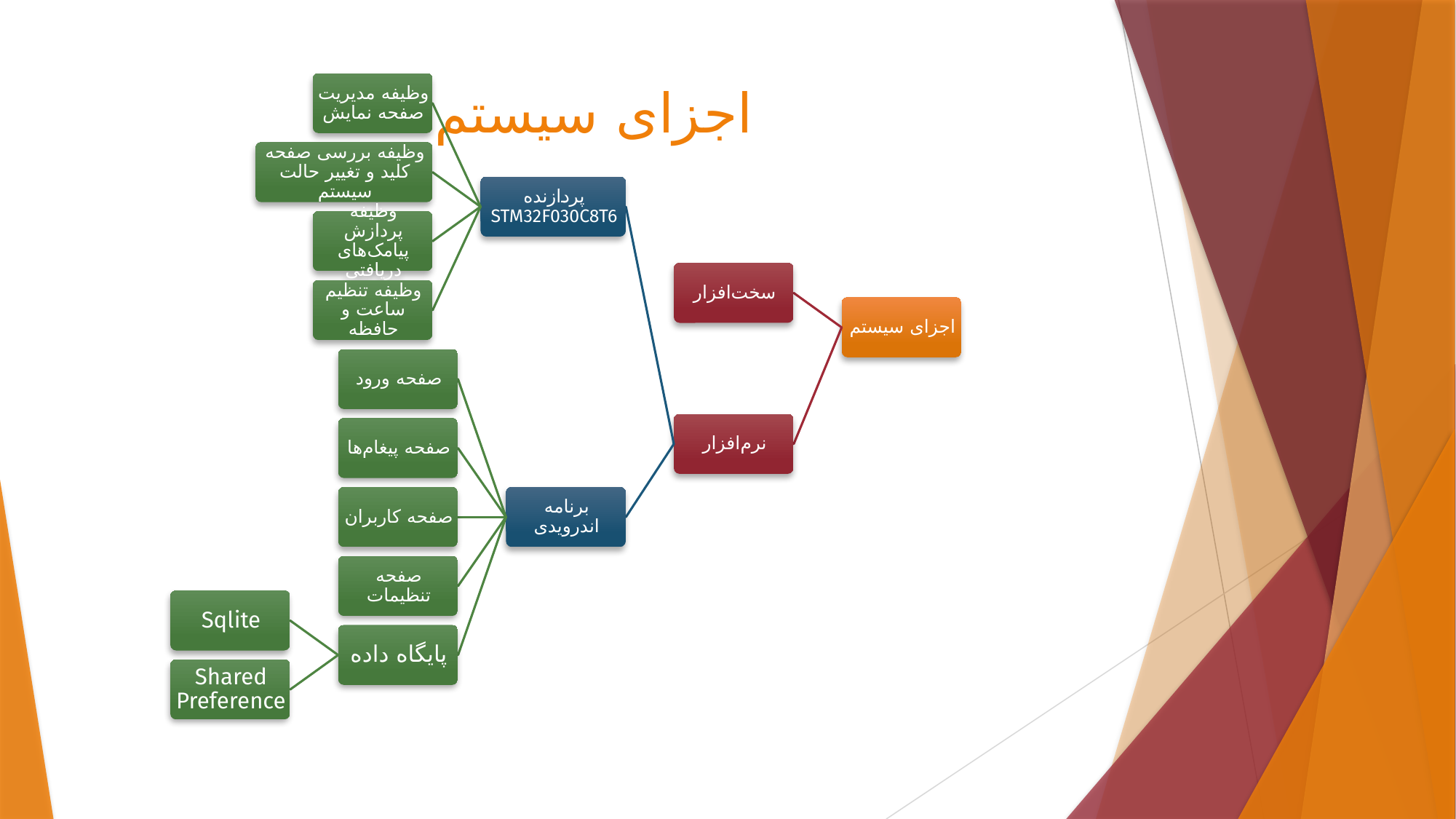

# اجزای سیستم
اجزای سیستم

سخت‌افزار

نرم‌افزار

پردازنده STM32F030C8T6

وظیفه مدیریت صفحه نمایش

وظیفه بررسی صفحه کلید و تغییر حالت سیستم

وظیفه پردازش پیامک‌های دریافتی

وظیفه تنظیم ساعت و حافظه

برنامه اندرویدی

صفحه ورود

صفحه پیغام‌ها

صفحه کاربران

صفحه تنظیمات

پایگاه داده

Sqlite

Shared Preference